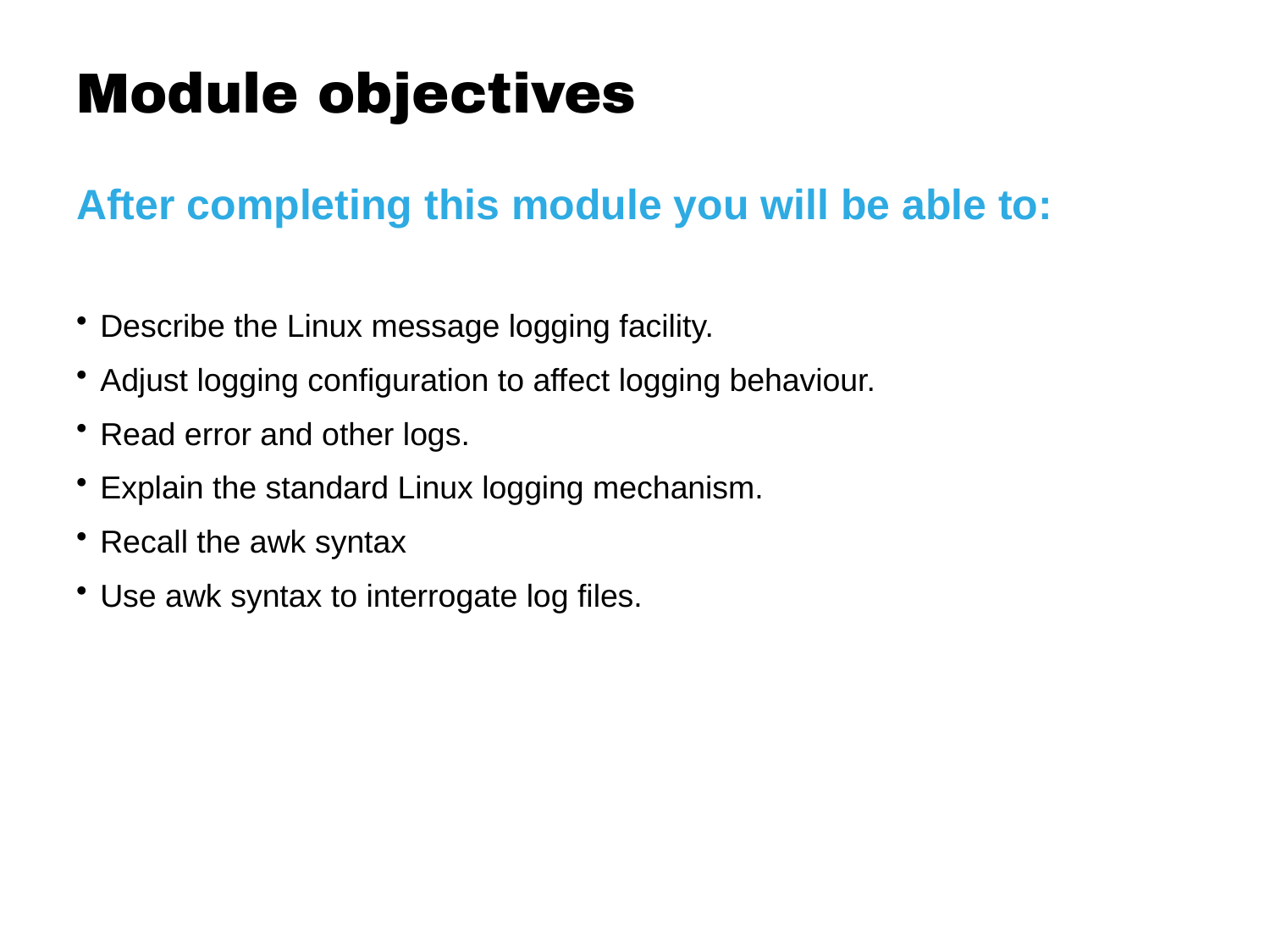

# Module objectives
After completing this module you will be able to:
Describe the Linux message logging facility.
Adjust logging configuration to affect logging behaviour.
Read error and other logs.
Explain the standard Linux logging mechanism.
Recall the awk syntax
Use awk syntax to interrogate log files.